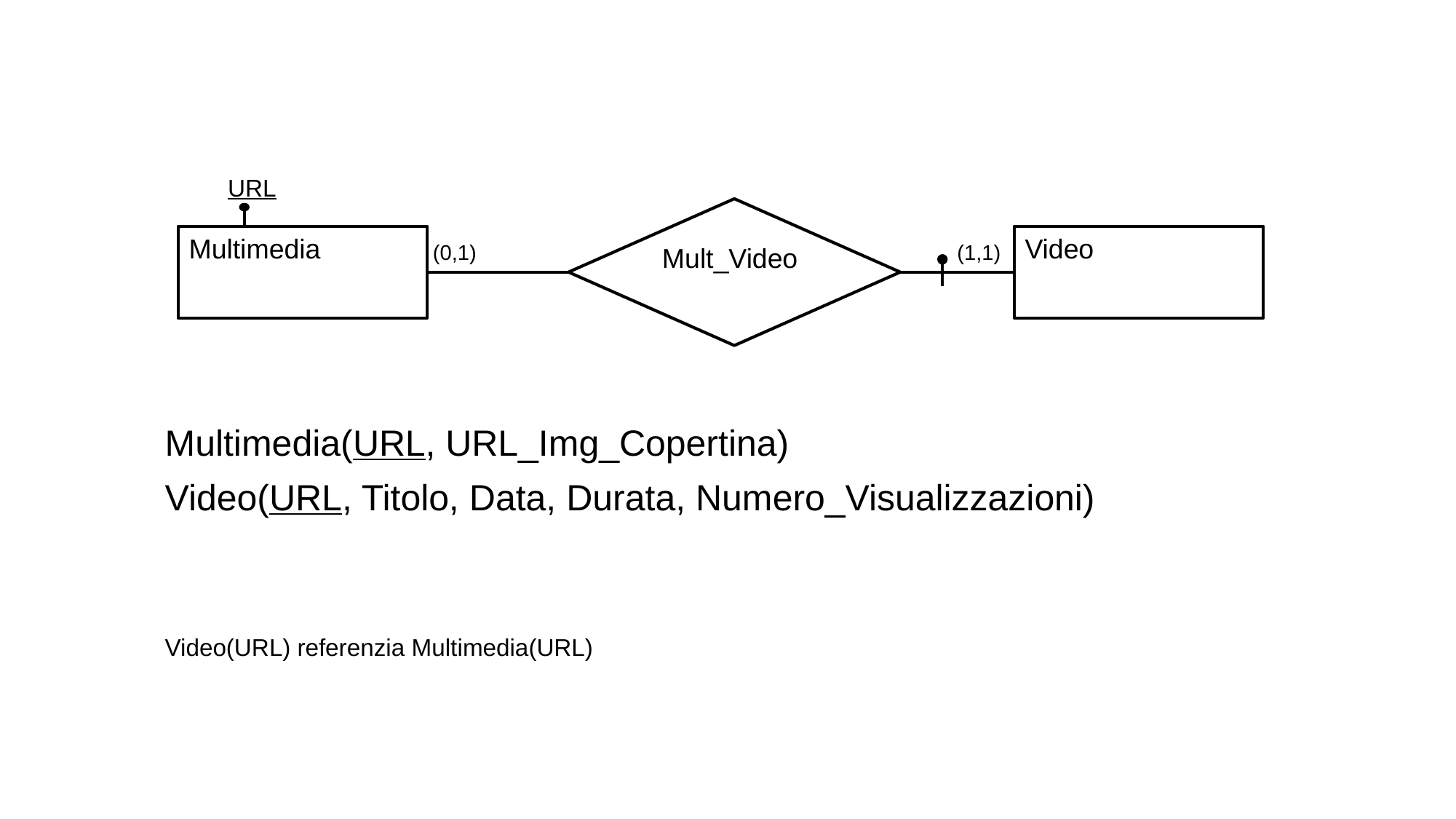

URL

Mult_Video
Multimedia
Video
(0,1)
(1,1)

Multimedia(URL, URL_Img_Copertina)
Video(URL, Titolo, Data, Durata, Numero_Visualizzazioni)
Video(URL) referenzia Multimedia(URL)